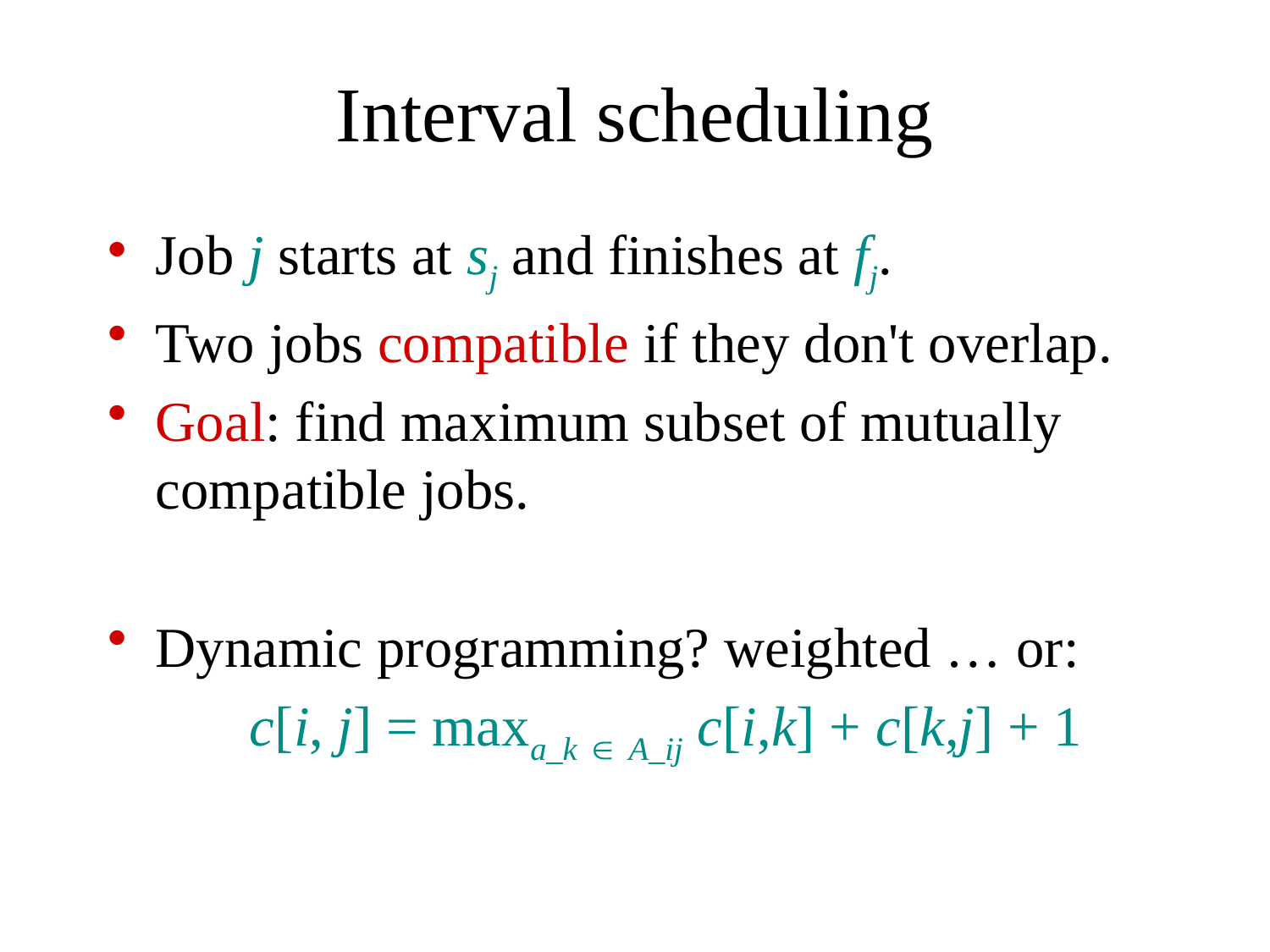

# Interval scheduling
Job j starts at sj and finishes at fj.
Two jobs compatible if they don't overlap.
Goal: find maximum subset of mutually compatible jobs.

Dynamic programming? weighted … or:
          c[i, j] = maxa_k ∈ A_ij c[i,k] + c[k,j] + 1
6